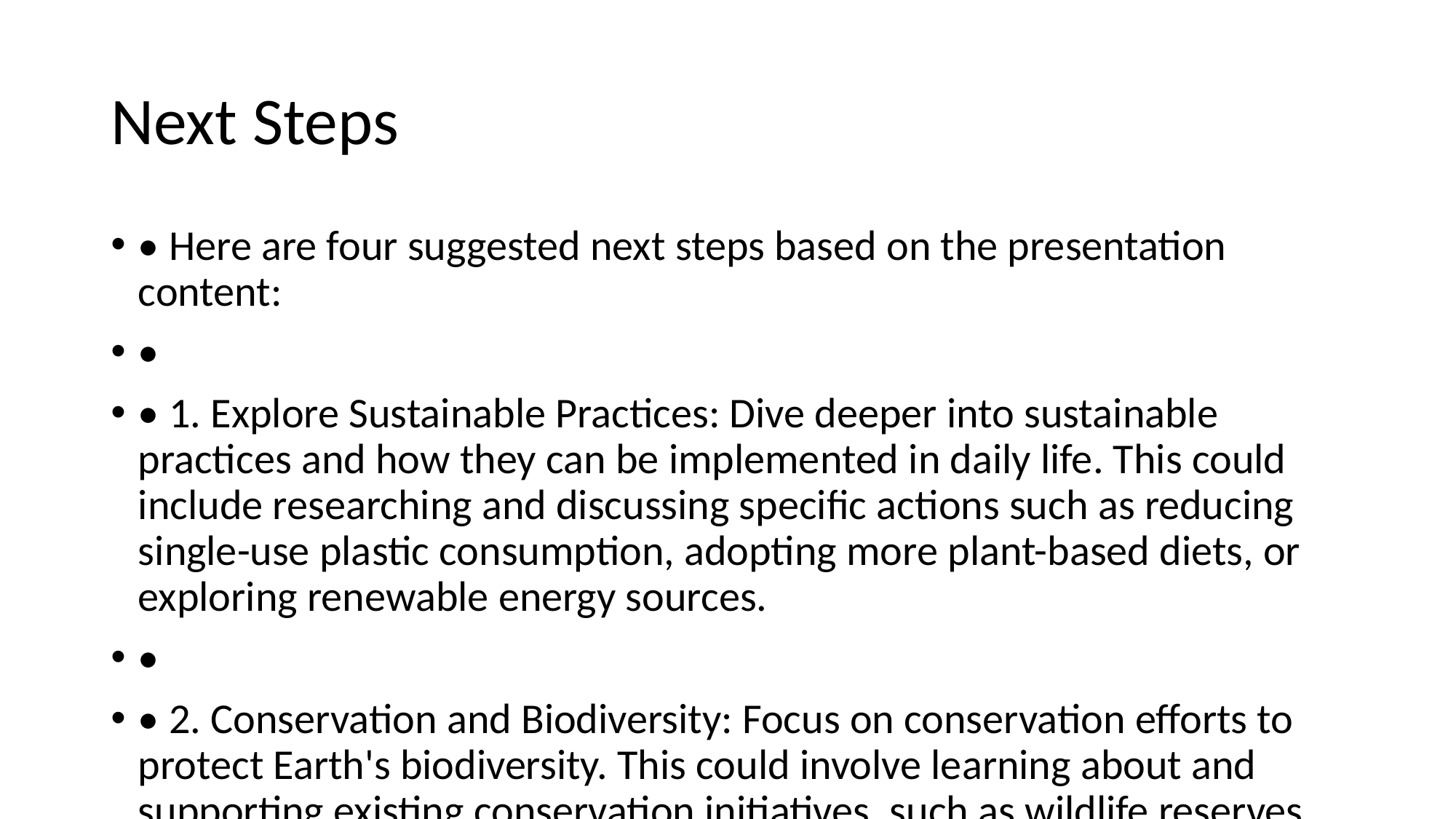

# Next Steps
• Here are four suggested next steps based on the presentation content:
•
• 1. Explore Sustainable Practices: Dive deeper into sustainable practices and how they can be implemented in daily life. This could include researching and discussing specific actions such as reducing single-use plastic consumption, adopting more plant-based diets, or exploring renewable energy sources.
•
• 2. Conservation and Biodiversity: Focus on conservation efforts to protect Earth's biodiversity. This could involve learning about and supporting existing conservation initiatives, such as wildlife reserves and habitat restoration projects. It might also include discussions on the importance of protecting endangered species and preserving natural habitats.